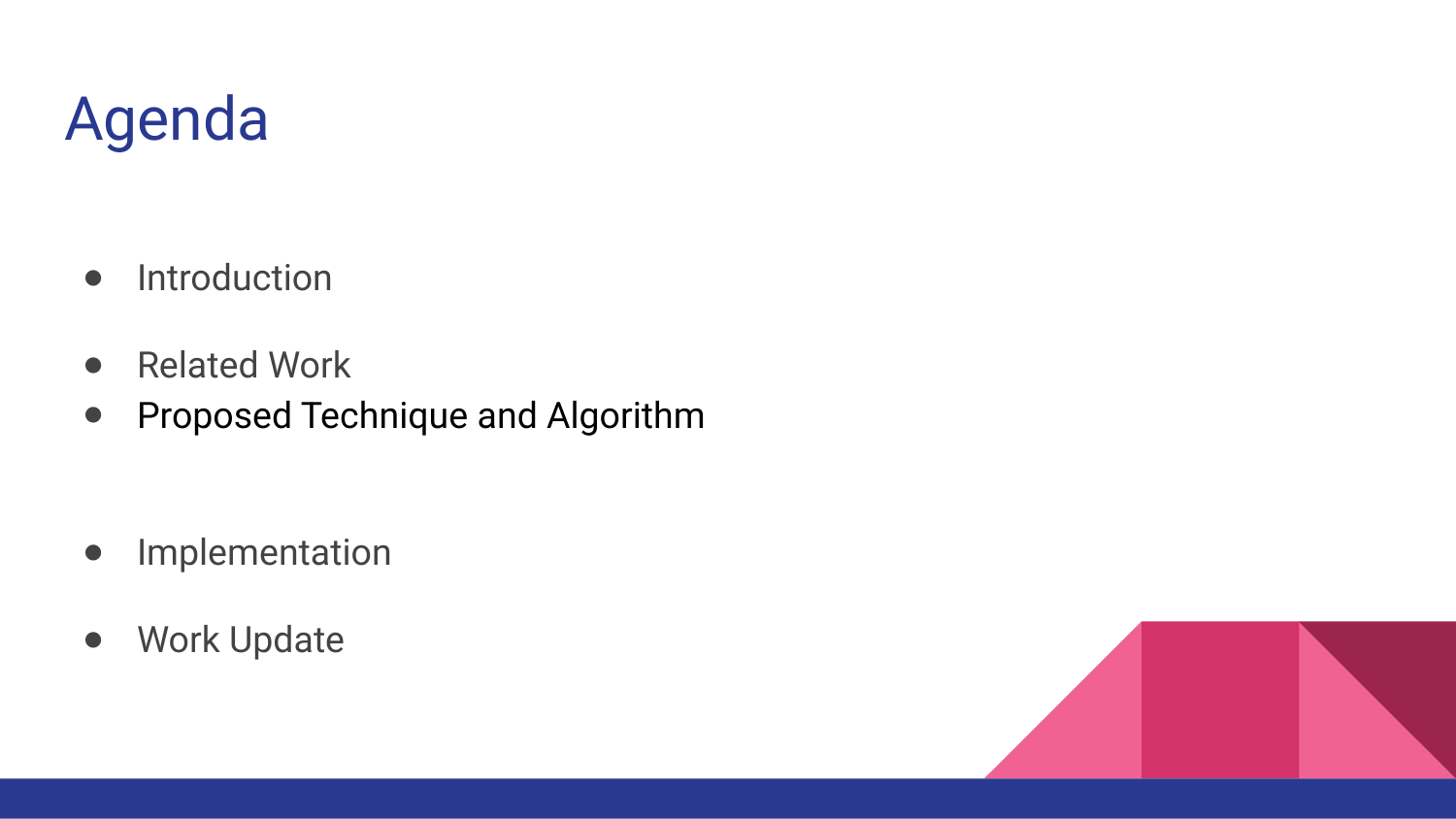

# Agenda
Introduction
Related Work
Proposed Technique and Algorithm

Implementation
Work Update